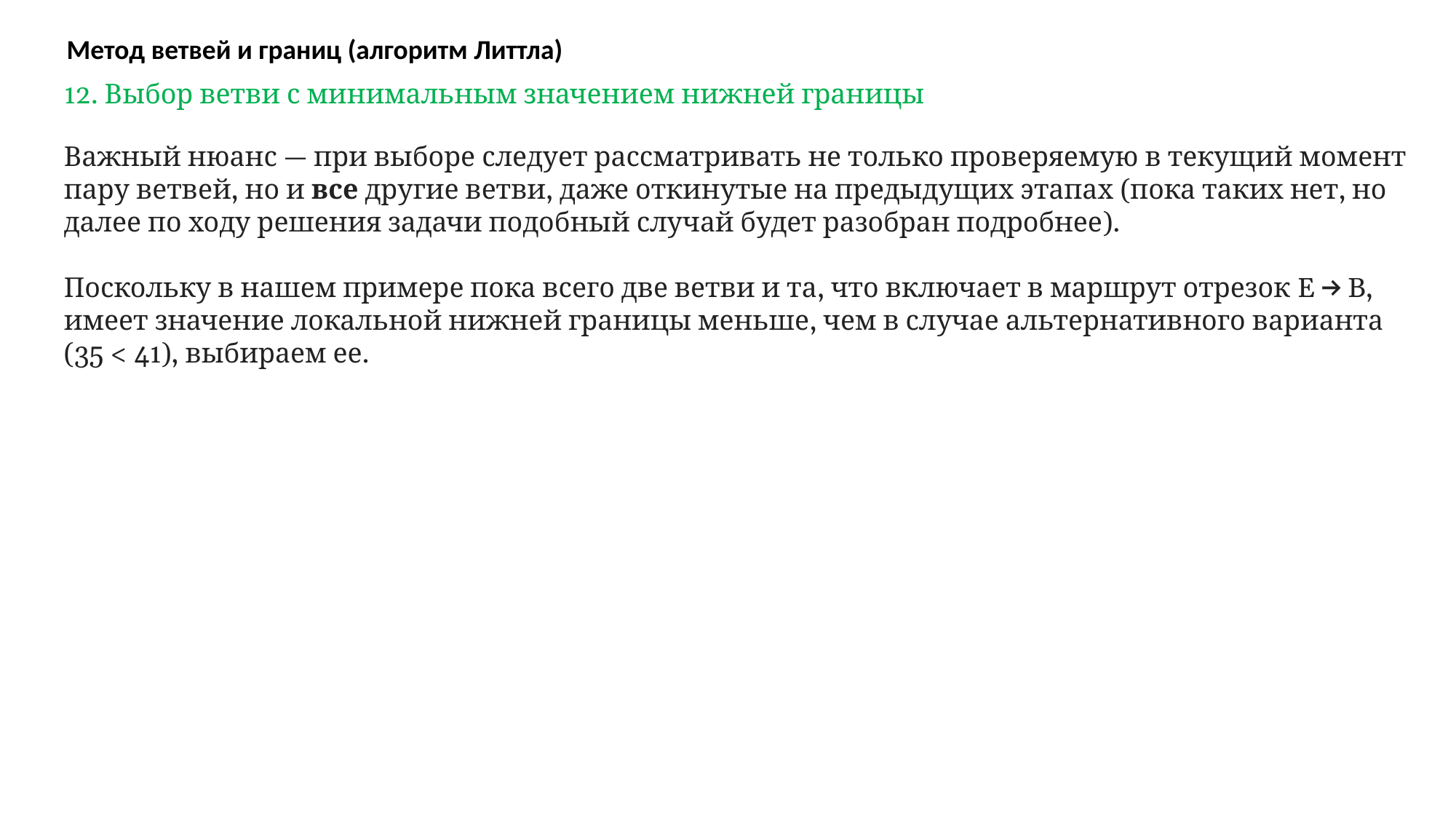

Метод ветвей и границ (алгоритм Литтла)
12. Выбор ветви с минимальным значением нижней границы
Важный нюанс — при выборе следует рассматривать не только проверяемую в текущий момент пару ветвей, но и все другие ветви, даже откинутые на предыдущих этапах (пока таких нет, но далее по ходу решения задачи подобный случай будет разобран подробнее).

Поскольку в нашем примере пока всего две ветви и та, что включает в маршрут отрезок E → B, имеет значение локальной нижней границы меньше, чем в случае альтернативного варианта (35 < 41), выбираем ее.